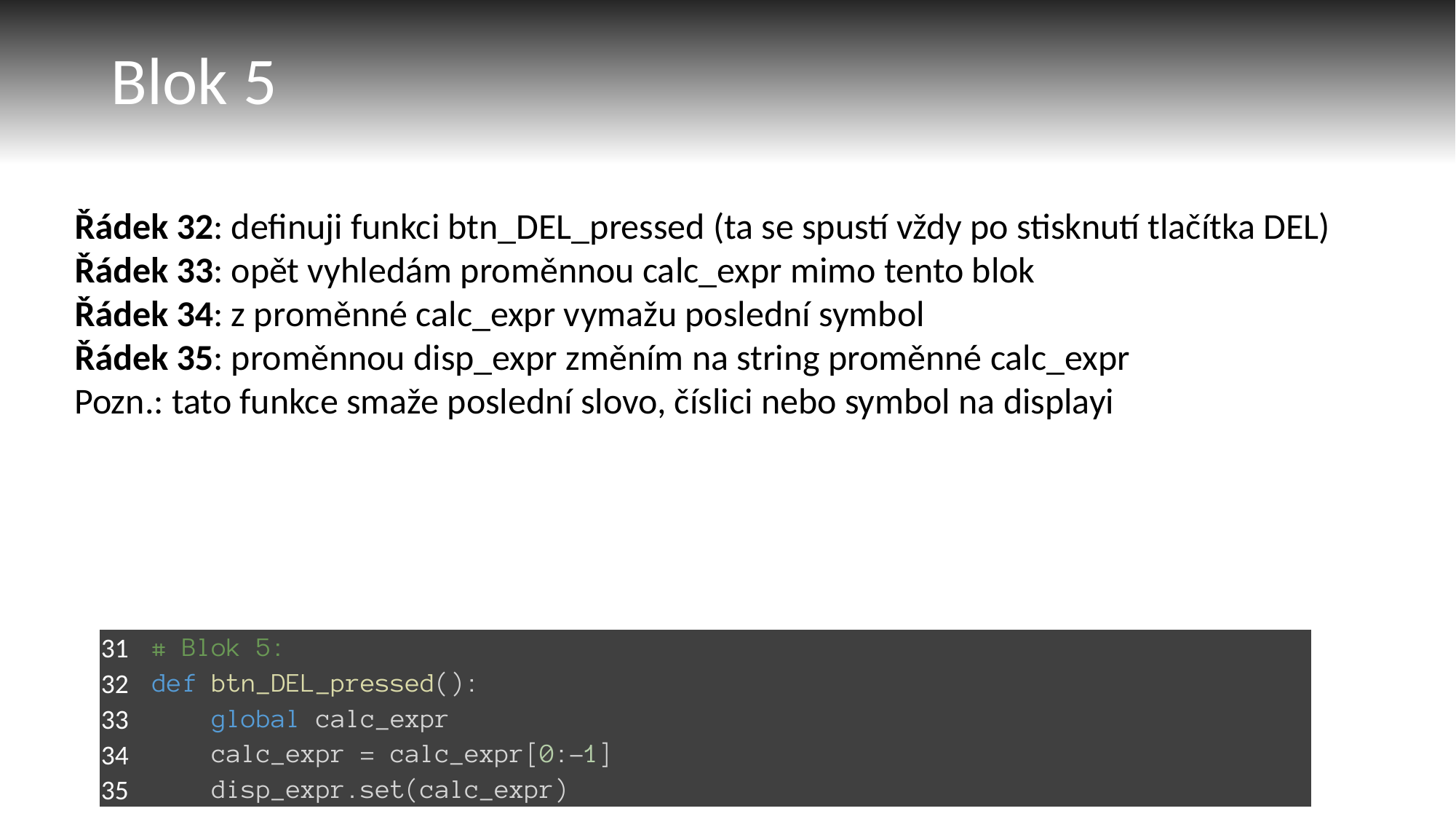

# Blok 5
Řádek 32: definuji funkci btn_DEL_pressed (ta se spustí vždy po stisknutí tlačítka DEL)
Řádek 33: opět vyhledám proměnnou calc_expr mimo tento blok
Řádek 34: z proměnné calc_expr vymažu poslední symbol
Řádek 35: proměnnou disp_expr změním na string proměnné calc_expr
Pozn.: tato funkce smaže poslední slovo, číslici nebo symbol na displayi
| 31 | # Blok 5: |
| --- | --- |
| 32 | def btn\_DEL\_pressed(): |
| 33 | global calc\_expr |
| 34 | calc\_expr = calc\_expr[0:-1] |
| 35 | disp\_expr.set(calc\_expr) |